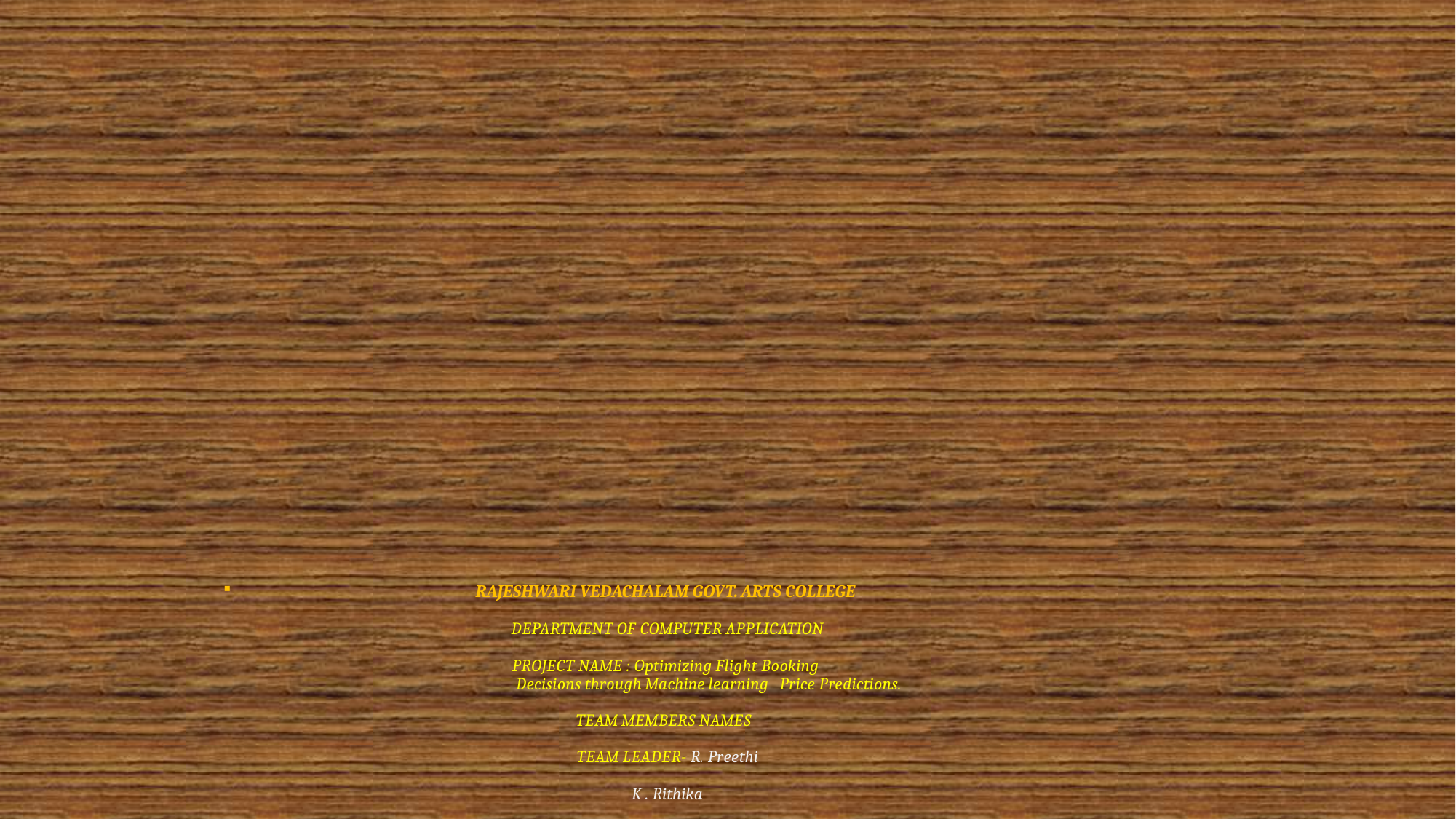

# RAJESHWARI VEDACHALAM GOVT. ARTS COLLEGE DEPARTMENT OF COMPUTER APPLICATION PROJECT NAME : Optimizing Flight Booking Decisions through Machine learning   Price Predictions. TEAM MEMBERS NAMES TEAM LEADER- R. Preethi K . Rithika E . Swetha S . Abirami